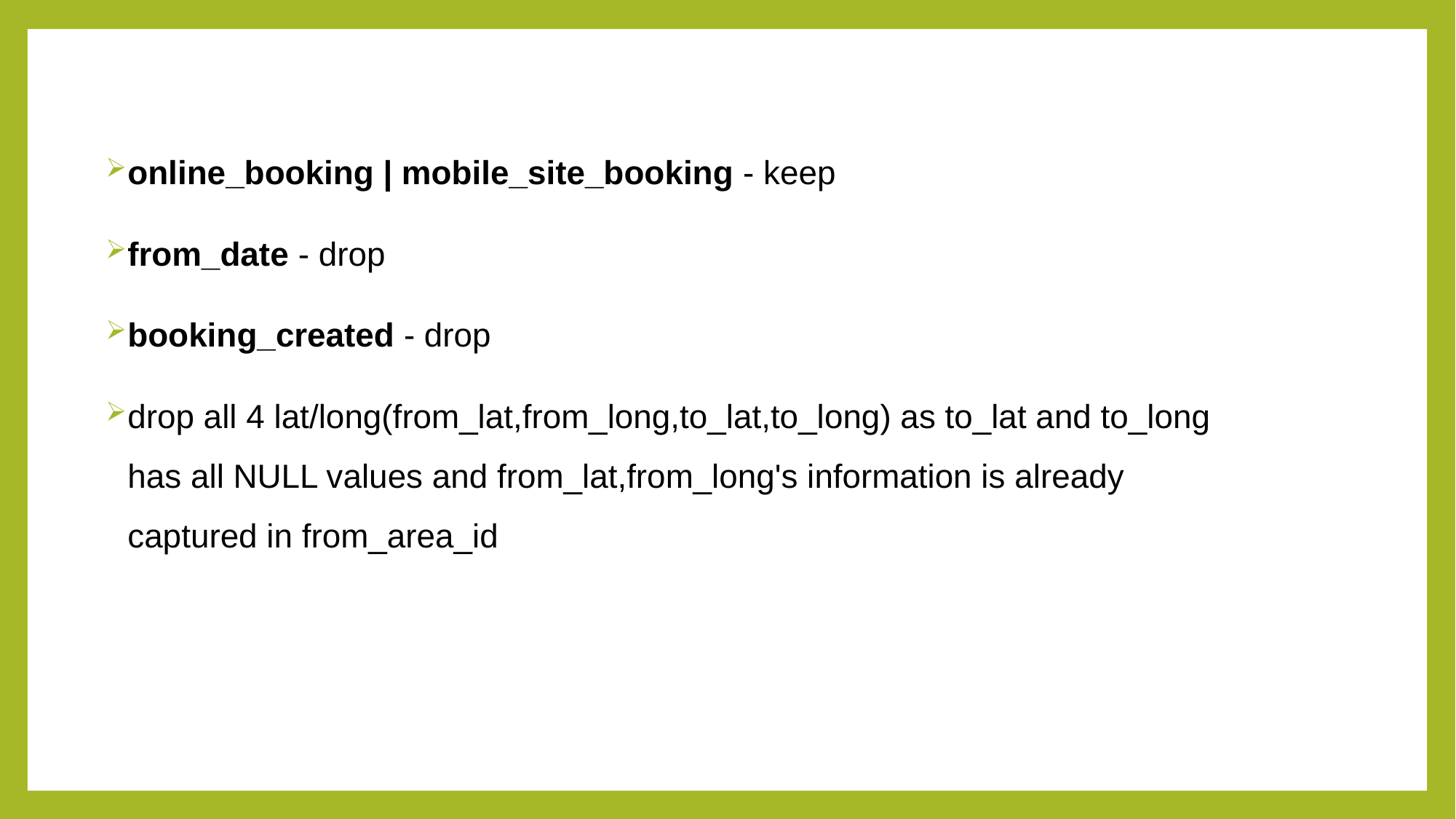

online_booking | mobile_site_booking - keep
from_date - drop
booking_created - drop
drop all 4 lat/long(from_lat,from_long,to_lat,to_long) as to_lat and to_long has all NULL values and from_lat,from_long's information is already captured in from_area_id